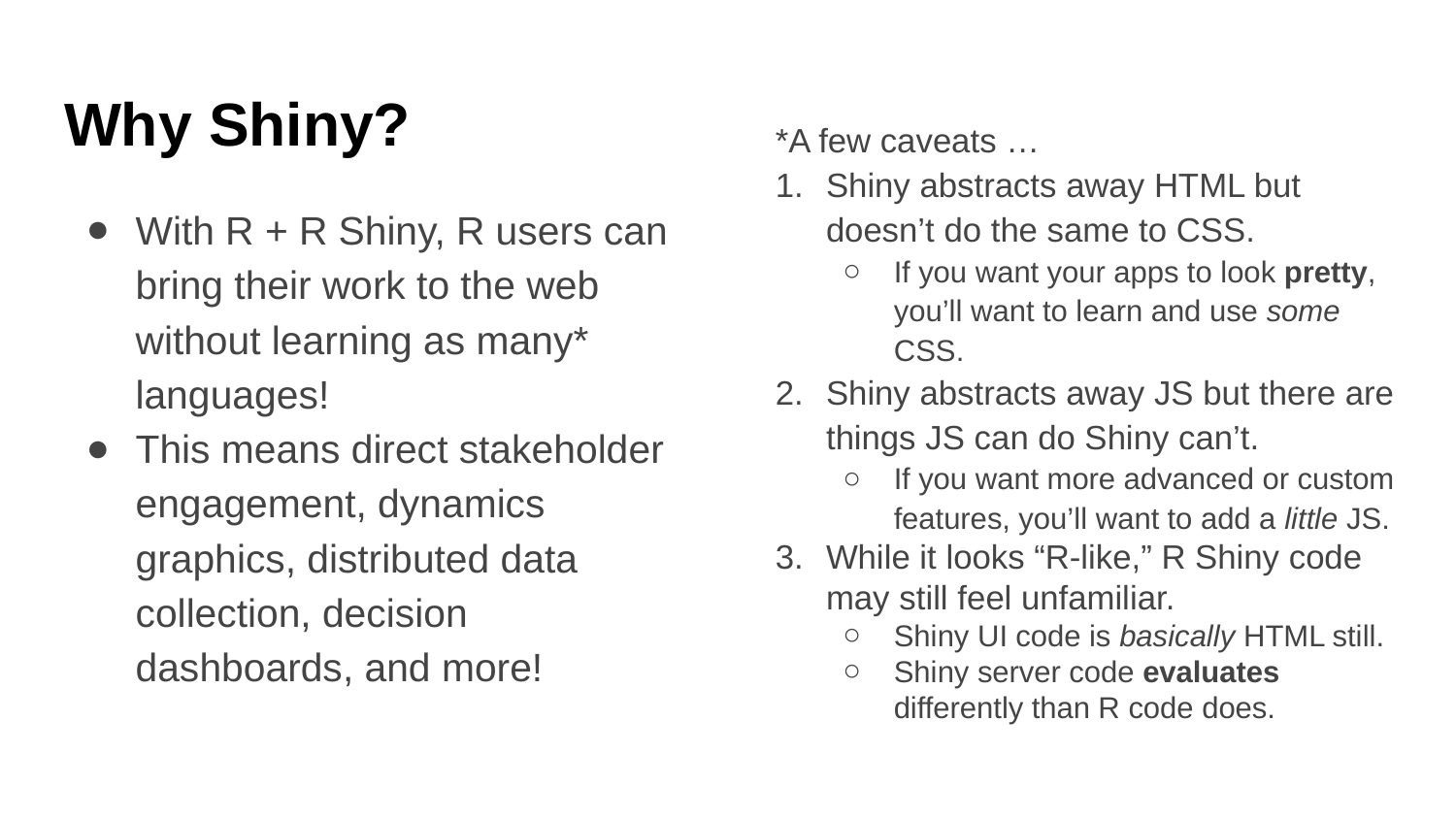

# Why Shiny?
*A few caveats …
Shiny abstracts away HTML but doesn’t do the same to CSS.
If you want your apps to look pretty, you’ll want to learn and use some CSS.
Shiny abstracts away JS but there are things JS can do Shiny can’t.
If you want more advanced or custom features, you’ll want to add a little JS.
While it looks “R-like,” R Shiny code may still feel unfamiliar.
Shiny UI code is basically HTML still.
Shiny server code evaluates differently than R code does.
With R + R Shiny, R users can bring their work to the web without learning as many* languages!
This means direct stakeholder engagement, dynamics graphics, distributed data collection, decision dashboards, and more!